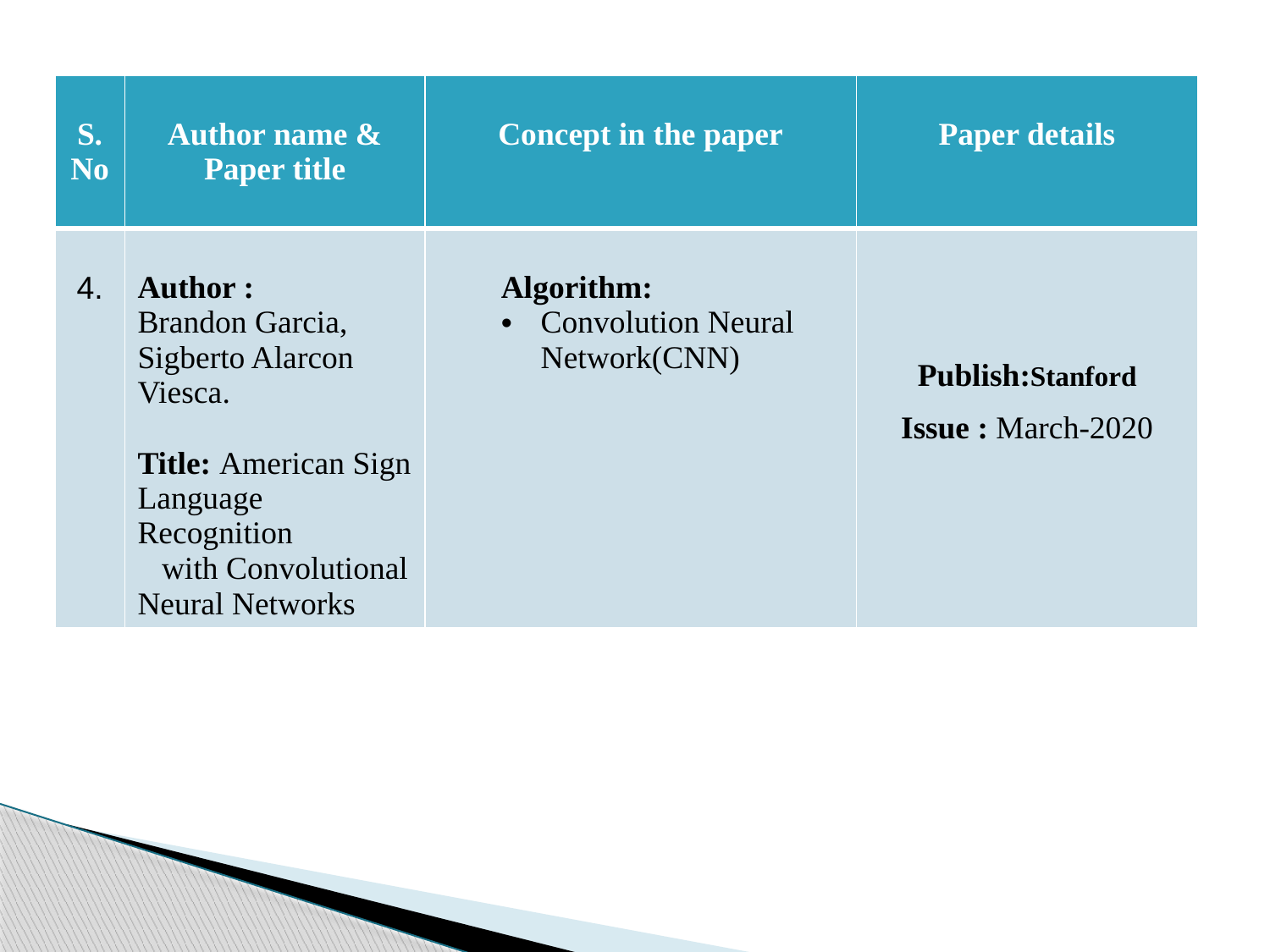

| S.No | Author name & Paper title | Concept in the paper | Paper details |
| --- | --- | --- | --- |
| 4. | Author : Brandon Garcia, Sigberto Alarcon Viesca. Title: American Sign Language Recognition with Convolutional Neural Networks | Algorithm: Convolution Neural Network(CNN) | Publish:Stanford Issue : March-2020 |